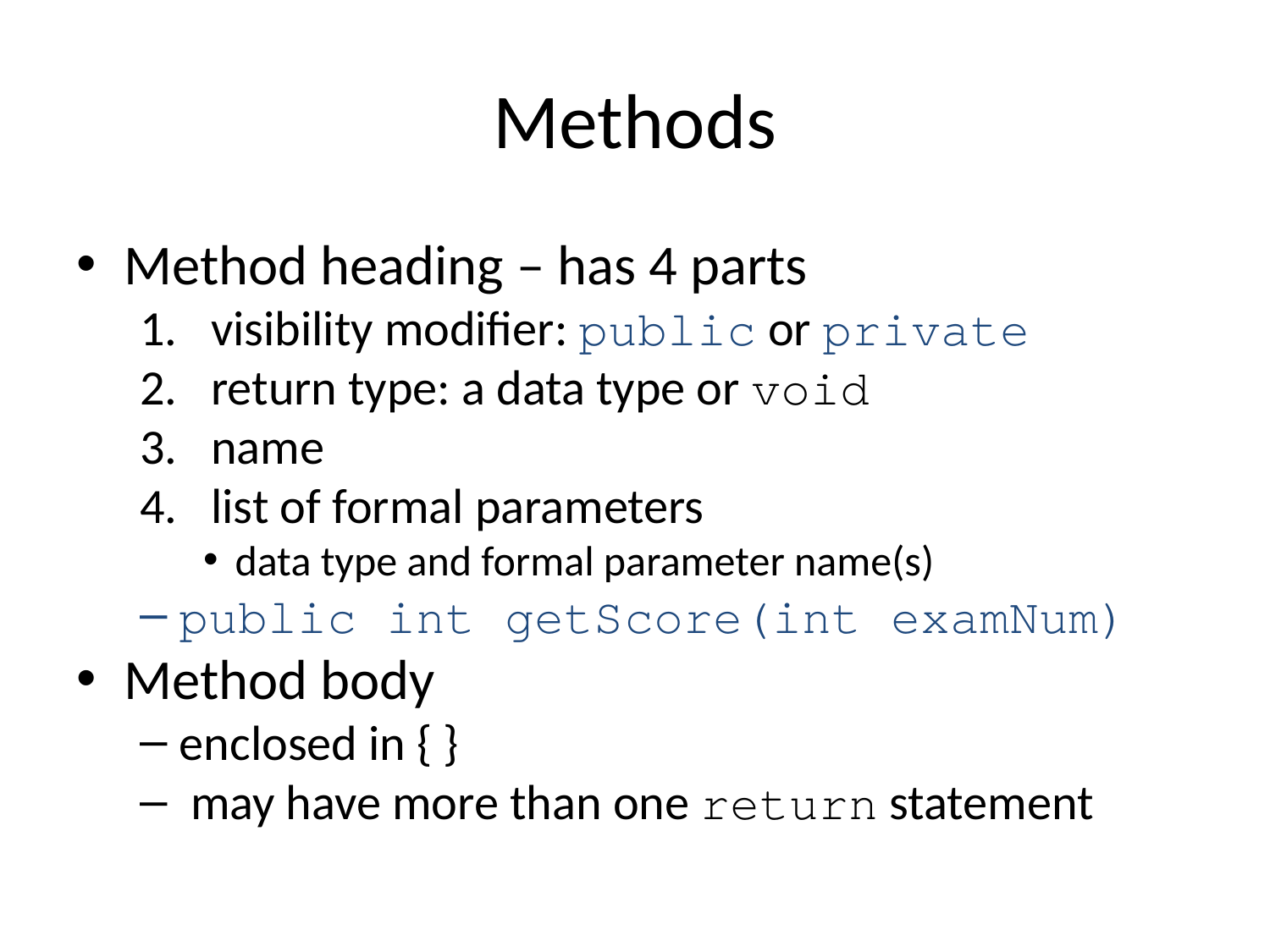

# Methods
Method heading – has 4 parts
visibility modifier: public or private
return type: a data type or void
name
list of formal parameters
data type and formal parameter name(s)
public int getScore(int examNum)
Method body
enclosed in { }
 may have more than one return statement